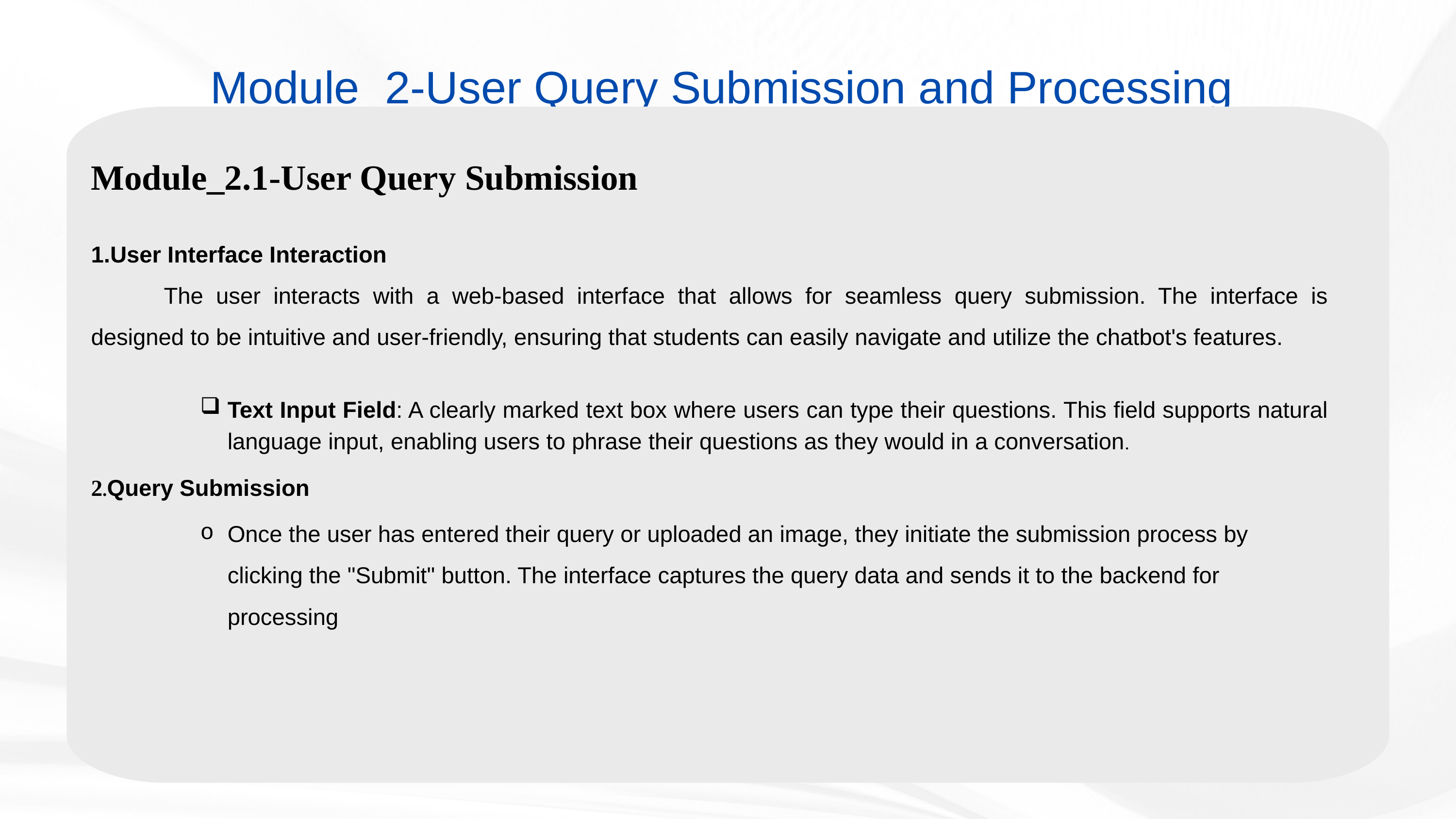

Module_2-User Query Submission and Processing

Module_2.1-User Query Submission

1.User Interface Interaction
	The user interacts with a web-based interface that allows for seamless query submission. The interface is designed to be intuitive and user-friendly, ensuring that students can easily navigate and utilize the chatbot's features.

Text Input Field: A clearly marked text box where users can type their questions. This field supports natural language input, enabling users to phrase their questions as they would in a conversation.
2.Query Submission
Once the user has entered their query or uploaded an image, they initiate the submission process by clicking the "Submit" button. The interface captures the query data and sends it to the backend for processing